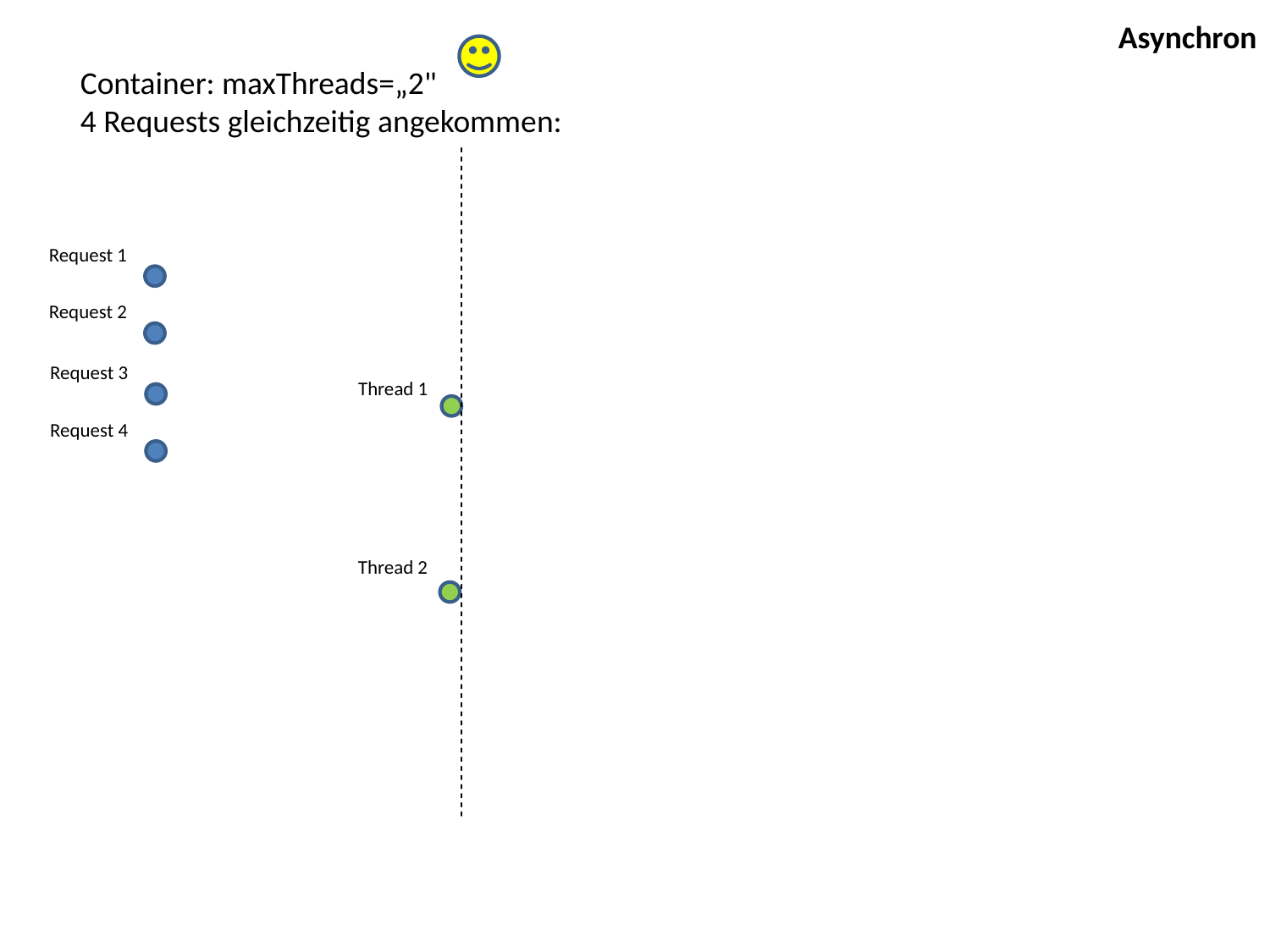

Asynchron

Container: maxThreads=„2"
4 Requests gleichzeitig angekommen:
Request 1

Request 2

Request 3
Thread 1

Request 4

Thread 2